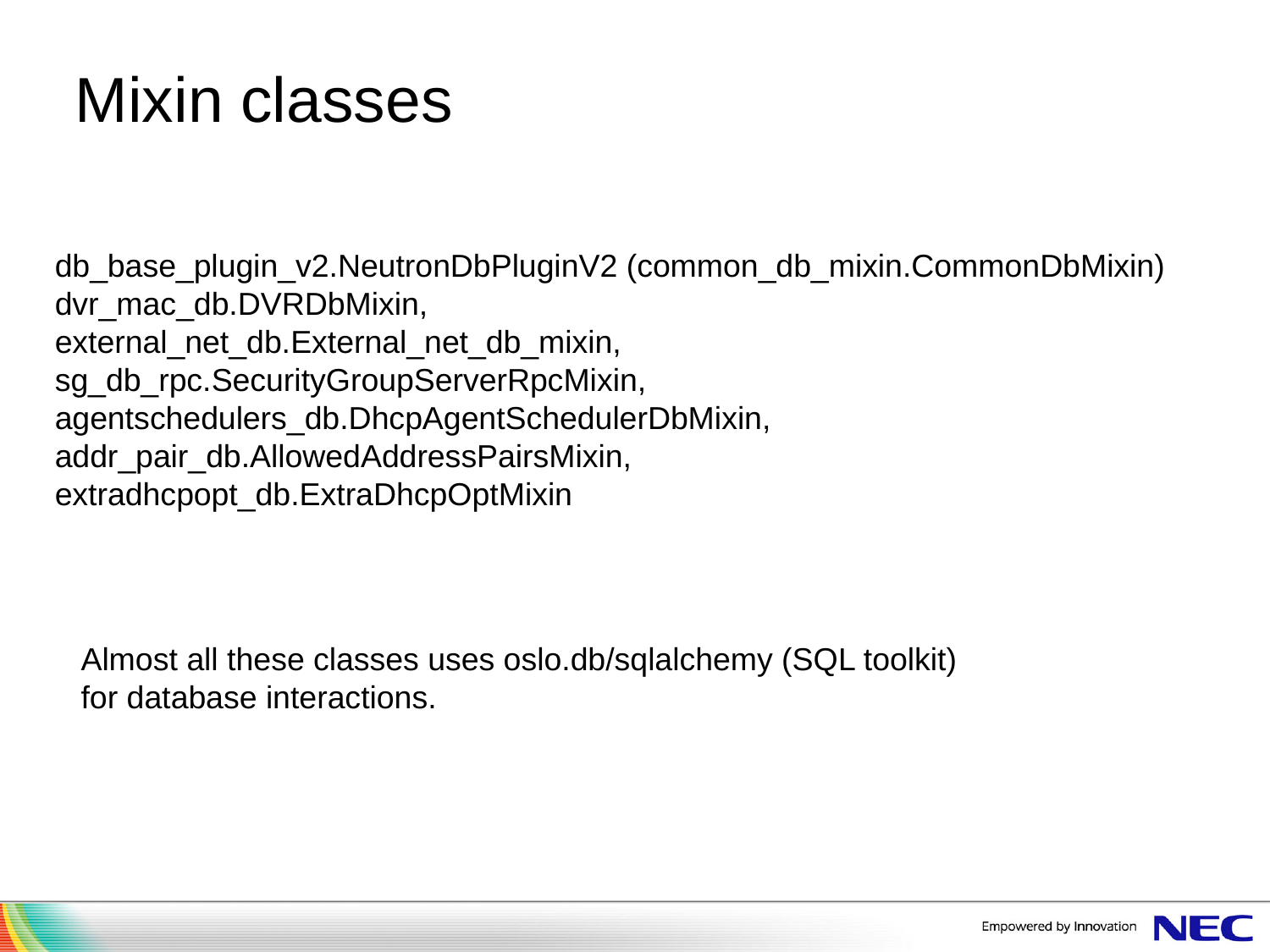

Mixin classes
db_base_plugin_v2.NeutronDbPluginV2 (common_db_mixin.CommonDbMixin)
dvr_mac_db.DVRDbMixin,
external_net_db.External_net_db_mixin,
sg_db_rpc.SecurityGroupServerRpcMixin,
agentschedulers_db.DhcpAgentSchedulerDbMixin,
addr_pair_db.AllowedAddressPairsMixin,
extradhcpopt_db.ExtraDhcpOptMixin
Almost all these classes uses oslo.db/sqlalchemy (SQL toolkit)
for database interactions.